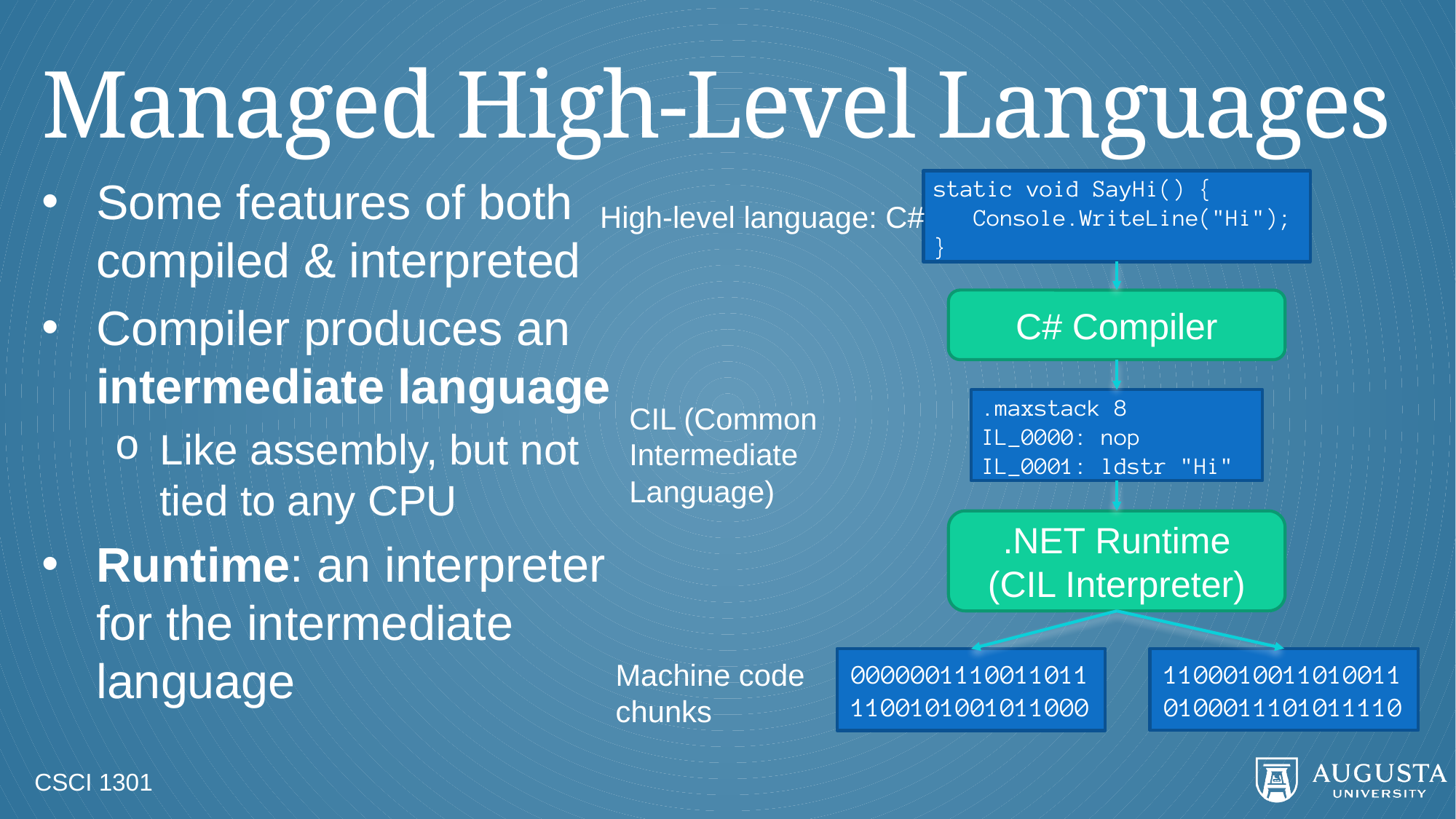

# Managed High-Level Languages
Some features of both compiled & interpreted
Compiler produces an intermediate language
Like assembly, but not
tied to any CPU
Runtime: an interpreter
for the intermediate language

static void SayHi() {
   Console.WriteLine("Hi");
}
High-level language: C#
C# Compiler
.maxstack 8
IL_0000: nop
IL_0001: ldstr "Hi"
CIL (Common Intermediate Language)
.NET Runtime (CIL Interpreter)
1100010011010011
0100011101011110
0000001110011011 1100101001011000
Machine code chunks
CSCI 1301